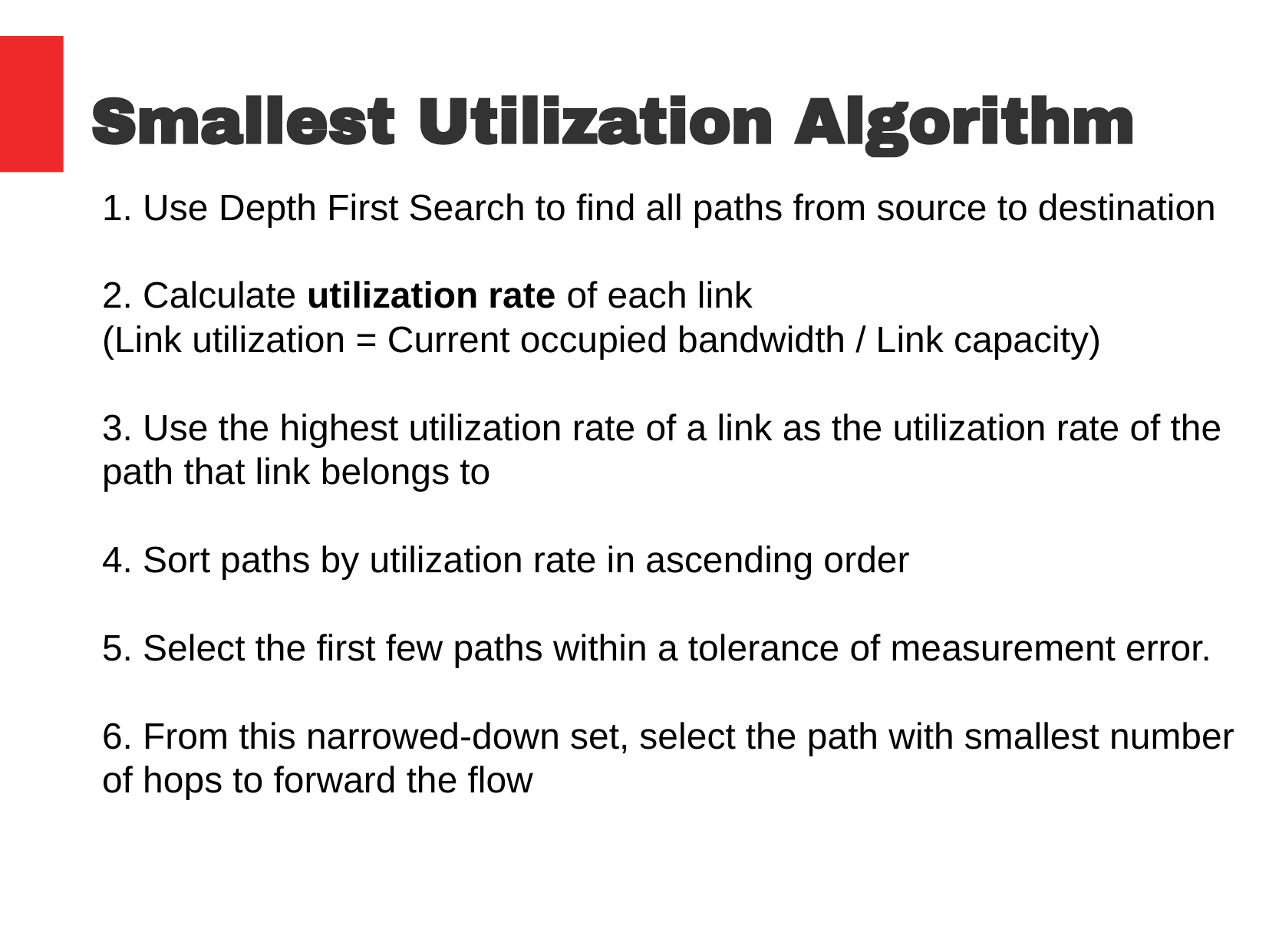

# Smallest Utilization Algorithm
1. Use Depth First Search to find all paths from source to destination

2. Calculate utilization rate of each link
(Link utilization = Current occupied bandwidth / Link capacity)

3. Use the highest utilization rate of a link as the utilization rate of the path that link belongs to

4. Sort paths by utilization rate in ascending order

5. Select the first few paths within a tolerance of measurement error.

6. From this narrowed-down set, select the path with smallest number of hops to forward the flow